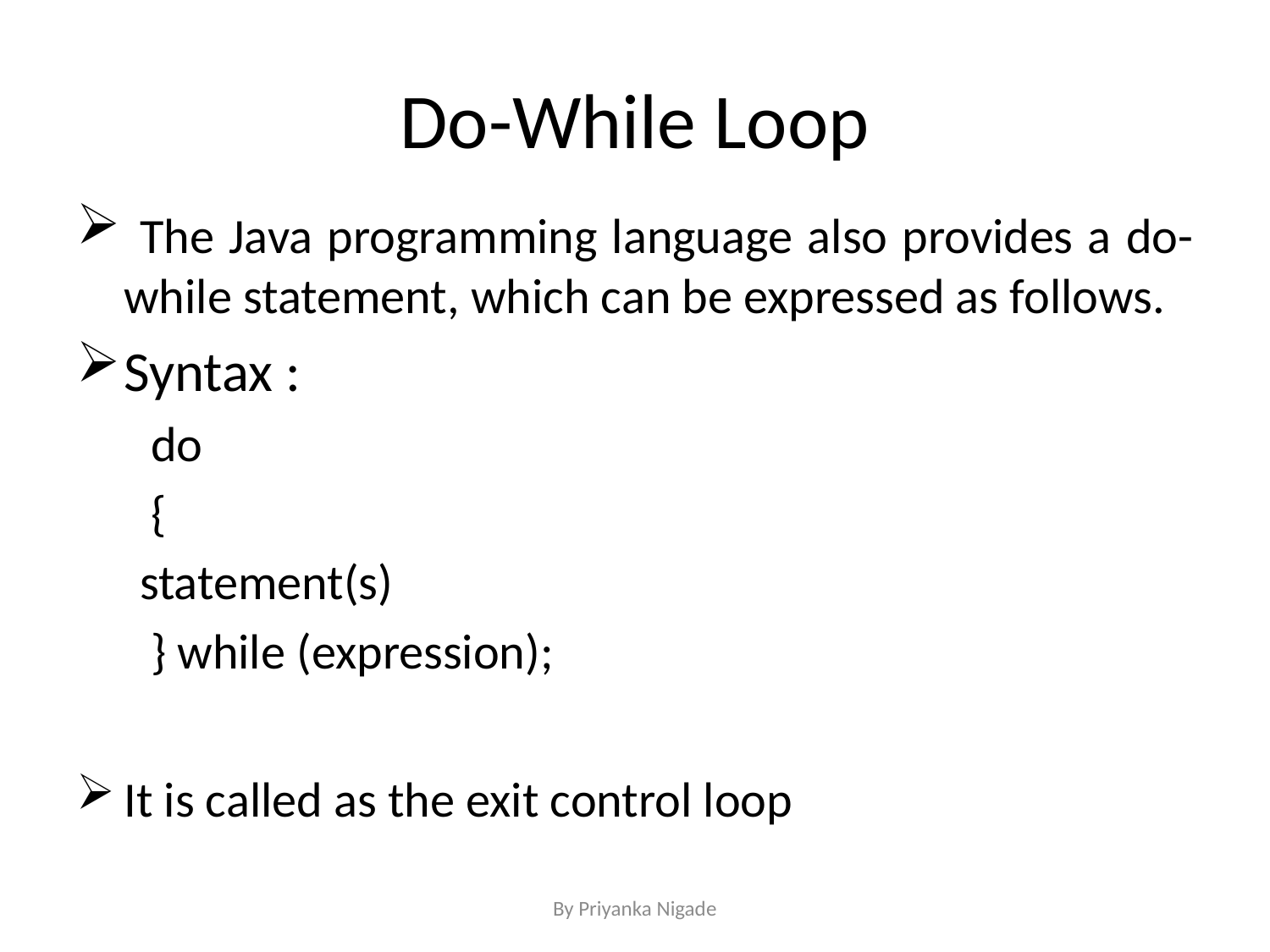

# Do-While Loop
 The Java programming language also provides a do-while statement, which can be expressed as follows.
Syntax :
 do
 {
statement(s)
 } while (expression);

It is called as the exit control loop
By Priyanka Nigade